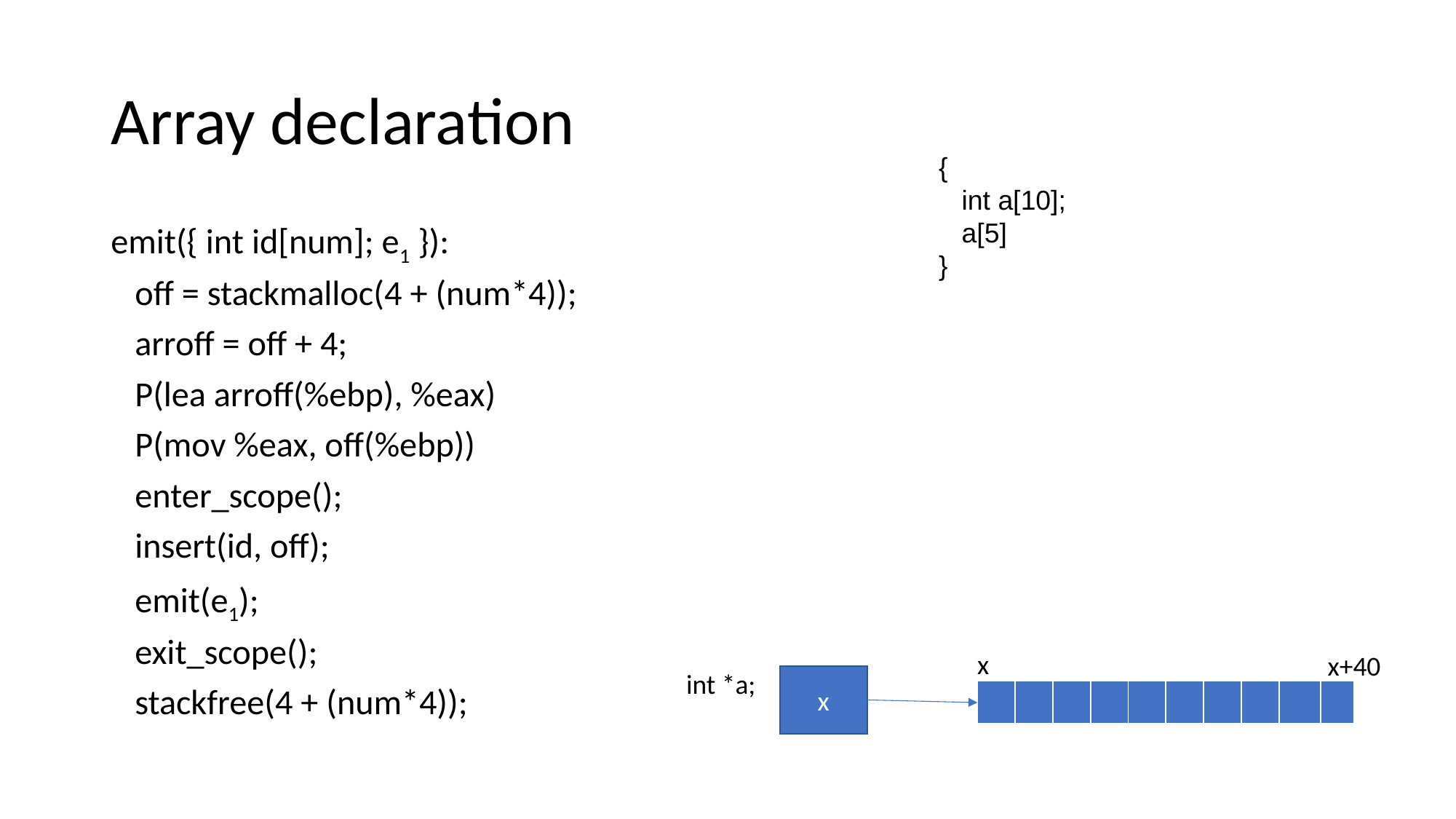

# Array declaration

    {
       int a[10];
       a[5]
    }
emit({ int id[num]; e1 }):
   off = stackmalloc(4 + (num*4));
   arroff = off + 4;
   P(lea arroff(%ebp), %eax)
   P(mov %eax, off(%ebp))
   enter_scope();
   insert(id, off);
   emit(e1);
   exit_scope();
   stackfree(4 + (num*4));

x
x+40
int *a;
x
|  |  |  |  |  |  |  |  |  |  |
| --- | --- | --- | --- | --- | --- | --- | --- | --- | --- |